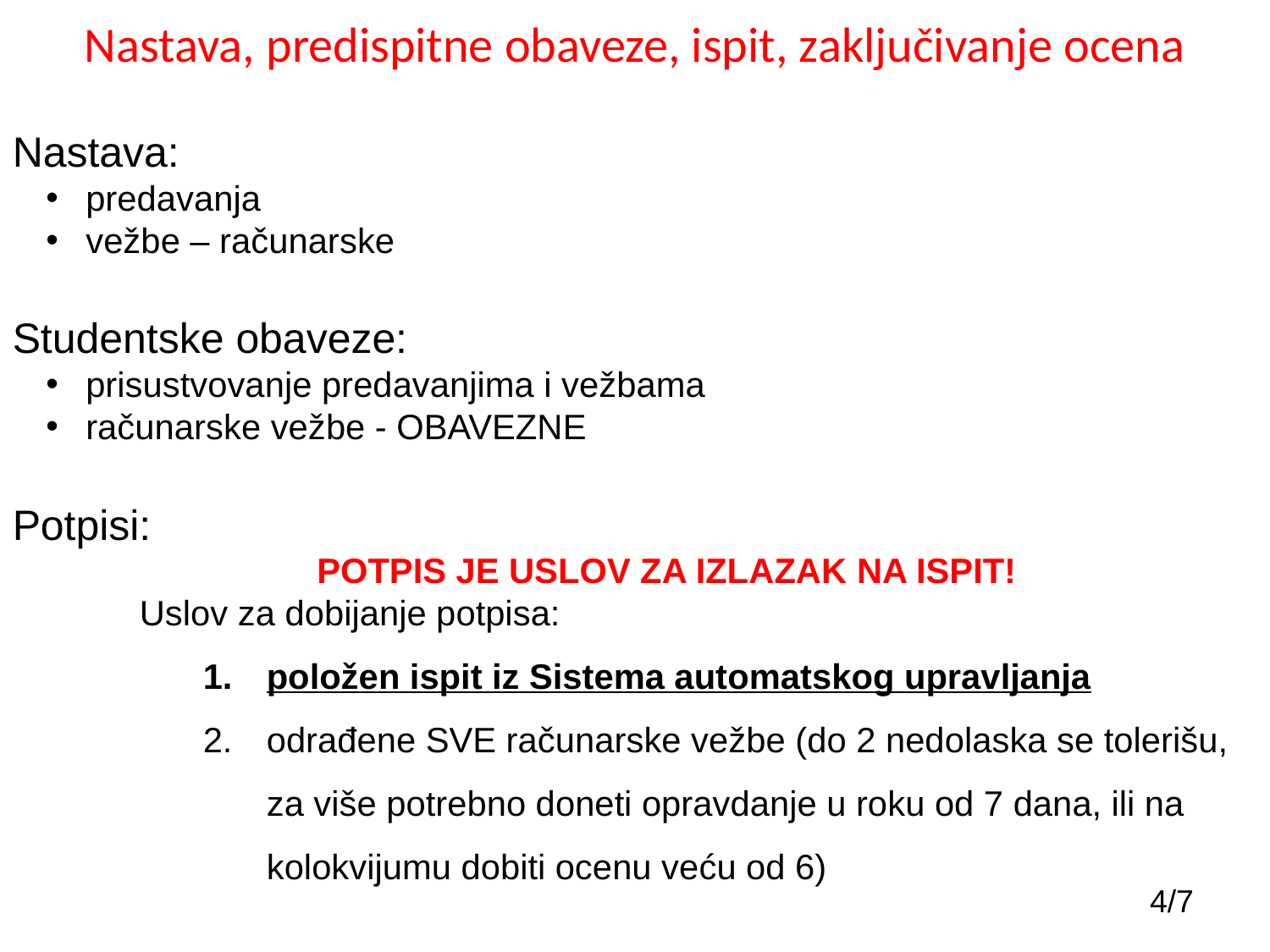

# Nastava, predispitne obaveze, ispit, zaključivanje ocena
Nastava:
 predavanja
 vežbe – računarske

Studentske obaveze:
 prisustvovanje predavanjima i vežbama
 računarske vežbe - OBAVEZNE

Potpisi:
POTPIS JE USLOV ZA IZLAZAK NA ISPIT!
Uslov za dobijanje potpisa:
položen ispit iz Sistema automatskog upravljanja
odrađene SVE računarske vežbe (do 2 nedolaska se tolerišu, za više potrebno doneti opravdanje u roku od 7 dana, ili na kolokvijumu dobiti ocenu veću od 6)
4/7